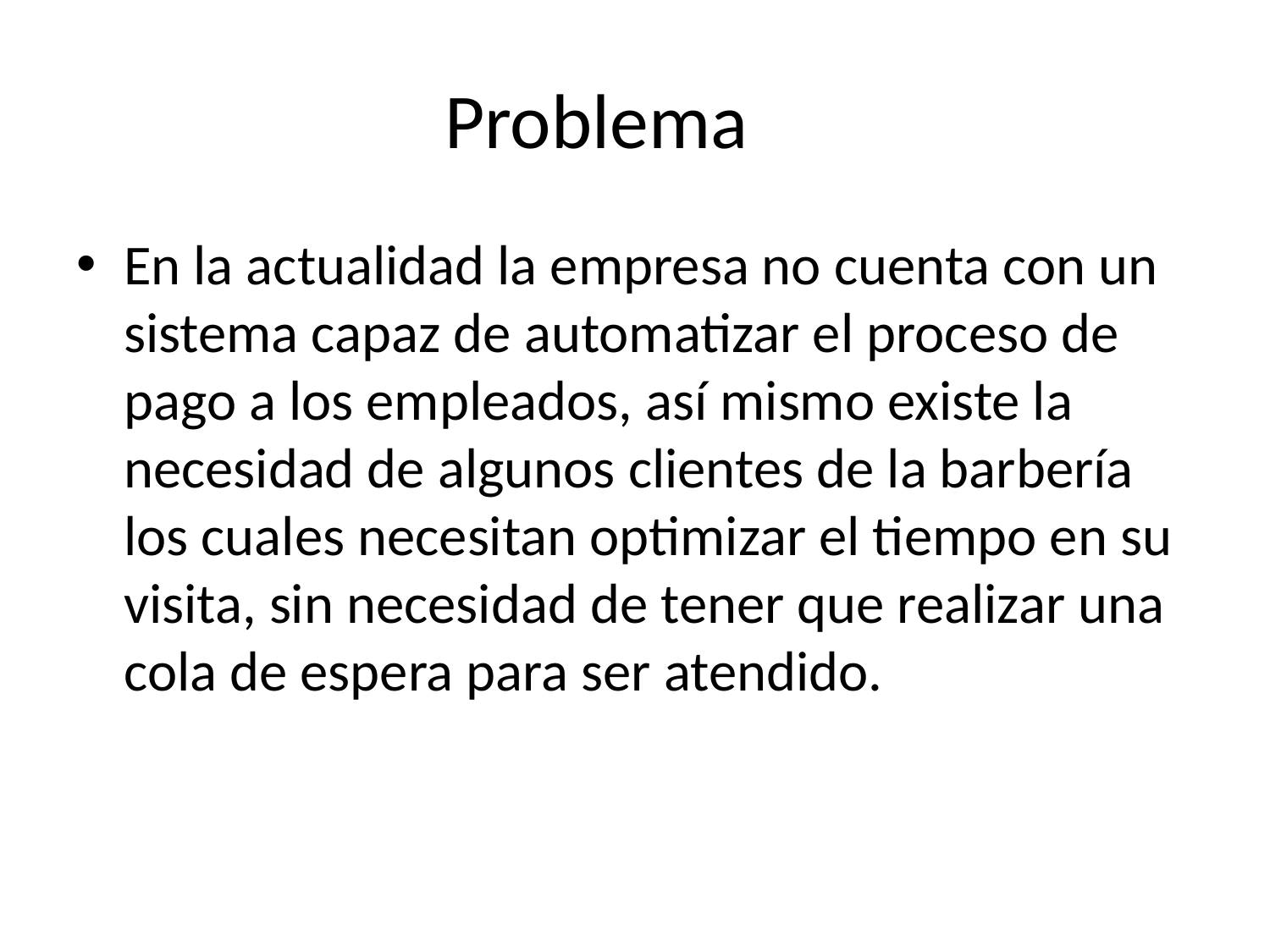

# Problema
En la actualidad la empresa no cuenta con un sistema capaz de automatizar el proceso de pago a los empleados, así mismo existe la necesidad de algunos clientes de la barbería los cuales necesitan optimizar el tiempo en su visita, sin necesidad de tener que realizar una cola de espera para ser atendido.